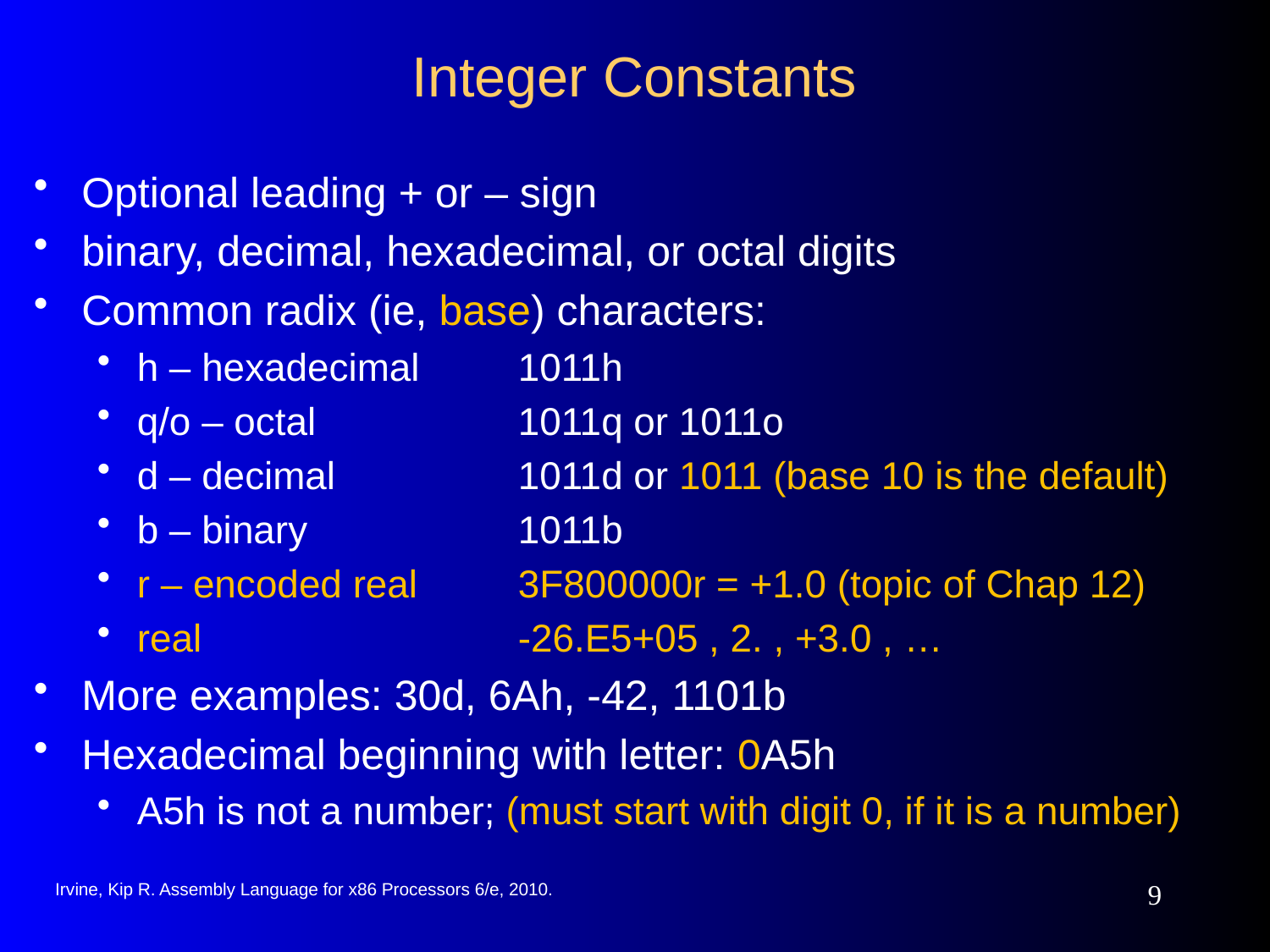

# Integer Constants
Optional leading + or – sign
binary, decimal, hexadecimal, or octal digits
Common radix (ie, base) characters:
h – hexadecimal	1011h
q/o – octal		1011q or 1011o
d – decimal		1011d or 1011 (base 10 is the default)
b – binary		1011b
r – encoded real	3F800000r = +1.0 (topic of Chap 12)
real			-26.E5+05 , 2. , +3.0 , …
More examples: 30d, 6Ah, -42, 1101b
Hexadecimal beginning with letter: 0A5h
A5h is not a number; (must start with digit 0, if it is a number)
Irvine, Kip R. Assembly Language for x86 Processors 6/e, 2010.
9